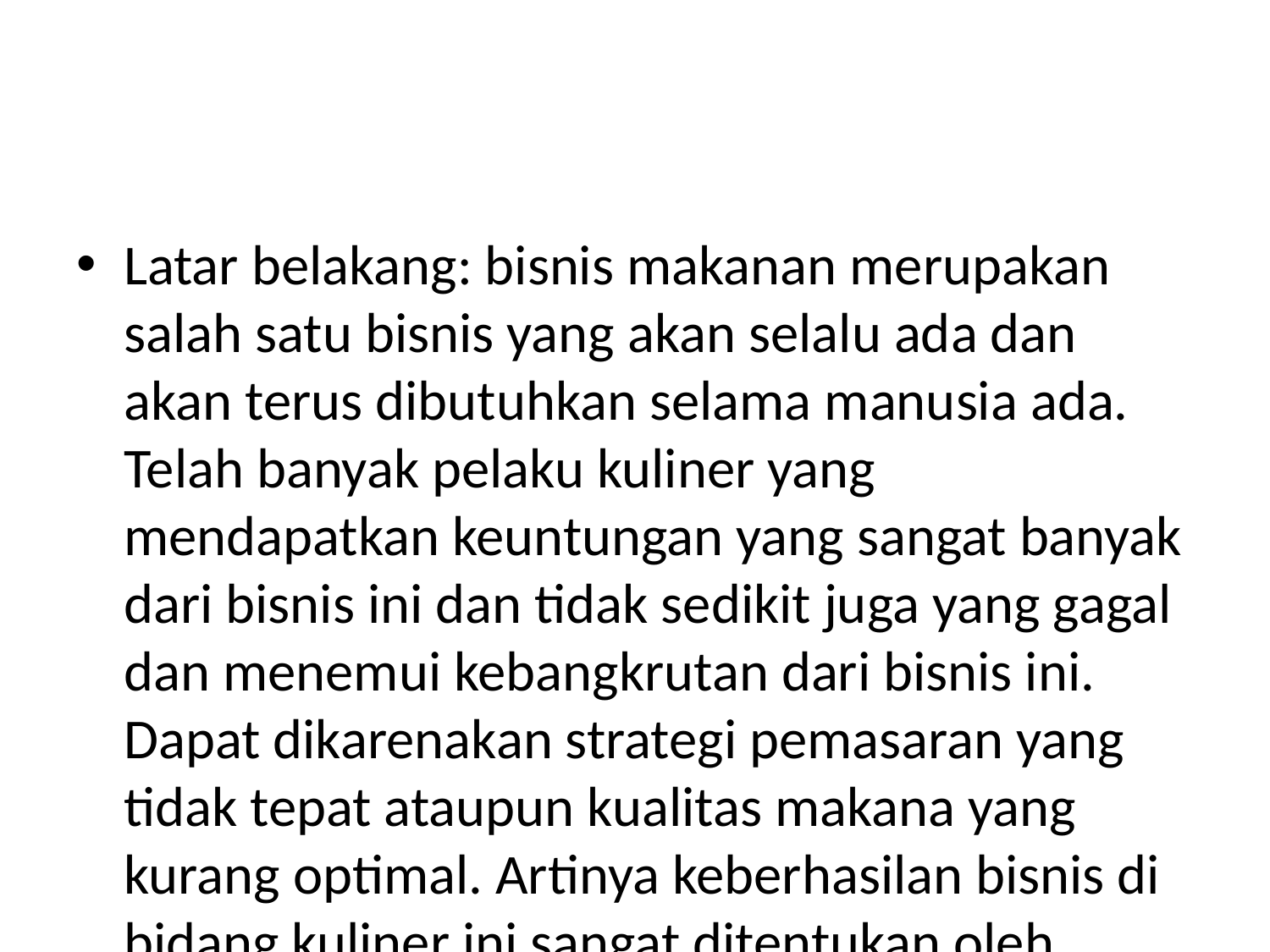

#
Latar belakang: bisnis makanan merupakan salah satu bisnis yang akan selalu ada dan akan terus dibutuhkan selama manusia ada. Telah banyak pelaku kuliner yang mendapatkan keuntungan yang sangat banyak dari bisnis ini dan tidak sedikit juga yang gagal dan menemui kebangkrutan dari bisnis ini. Dapat dikarenakan strategi pemasaran yang tidak tepat ataupun kualitas makana yang kurang optimal. Artinya keberhasilan bisnis di bidang kuliner ini sangat ditentukan oleh penerapan strategi yang baik.